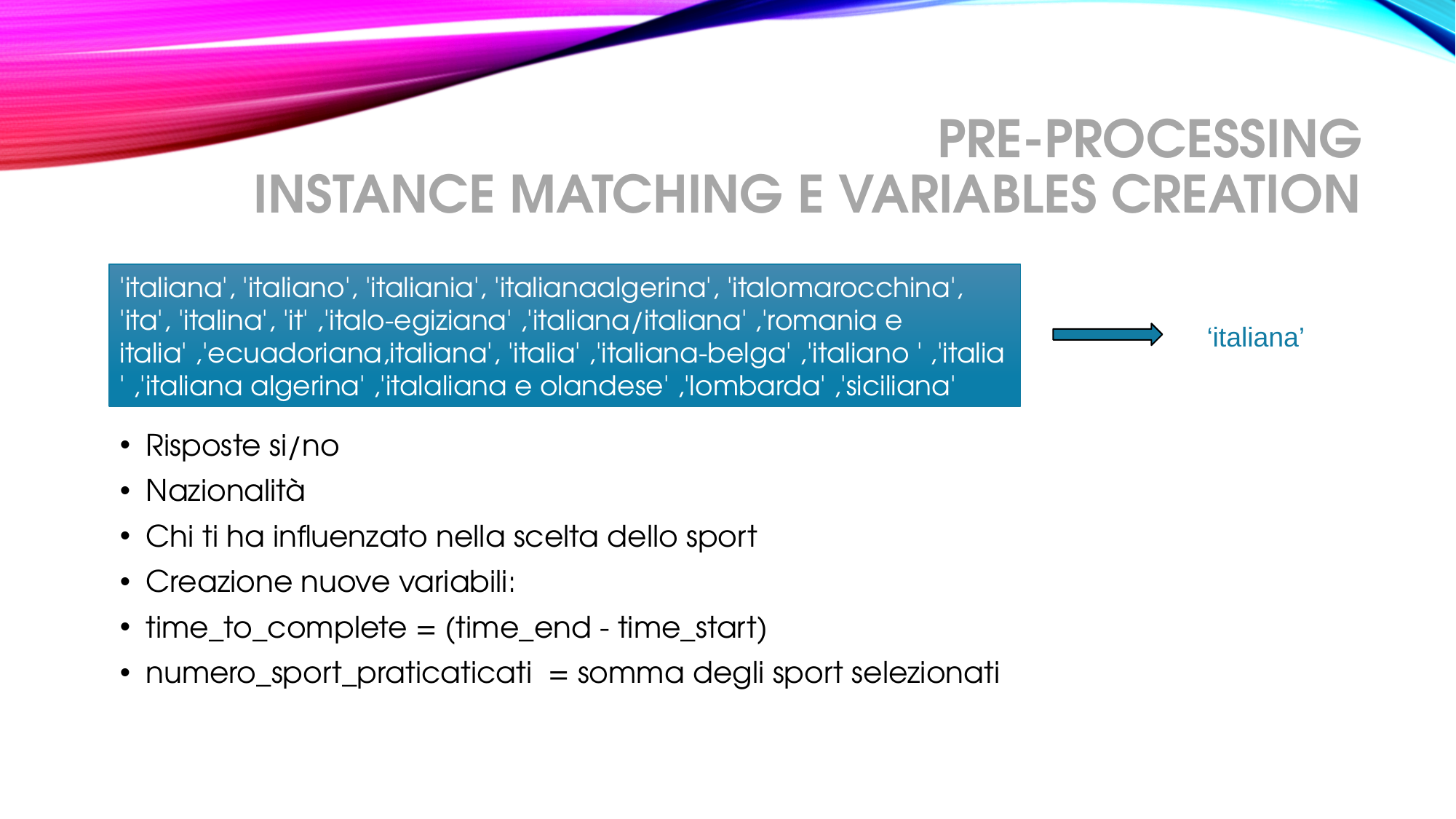

# PRE-PROCESSING Instance matching e variables creation
'italiana', 'italiano', 'italiania', 'italianaalgerina', 'italomarocchina', 'ita', 'italina', 'it' ,'italo-egiziana' ,'italiana/italiana' ,'romania e italia' ,'ecuadoriana,italiana', 'italia' ,'italiana-belga' ,'italiano ' ,'italia ' ,'italiana algerina' ,'italaliana e olandese' ,'lombarda' ,'siciliana'
‘italiana’

Risposte si/no
Nazionalità
Chi ti ha influenzato nella scelta dello sport
Creazione nuove variabili:
time_to_complete = (time_end - time_start)
numero_sport_praticaticati  = somma degli sport selezionati